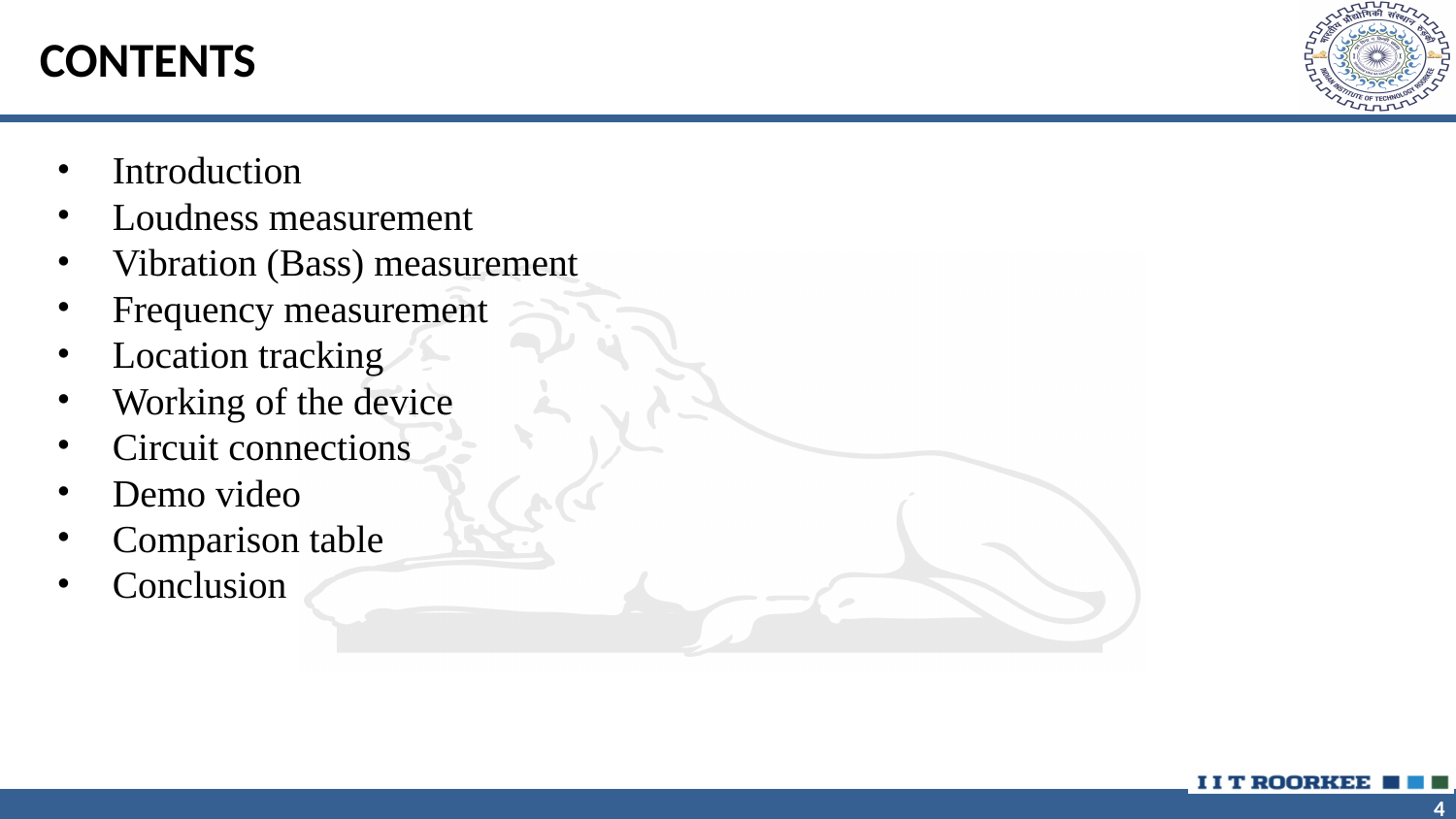

# CONTENTS
Introduction
Loudness measurement
Vibration (Bass) measurement
Frequency measurement
Location tracking
Working of the device
Circuit connections
Demo video
Comparison table
Conclusion